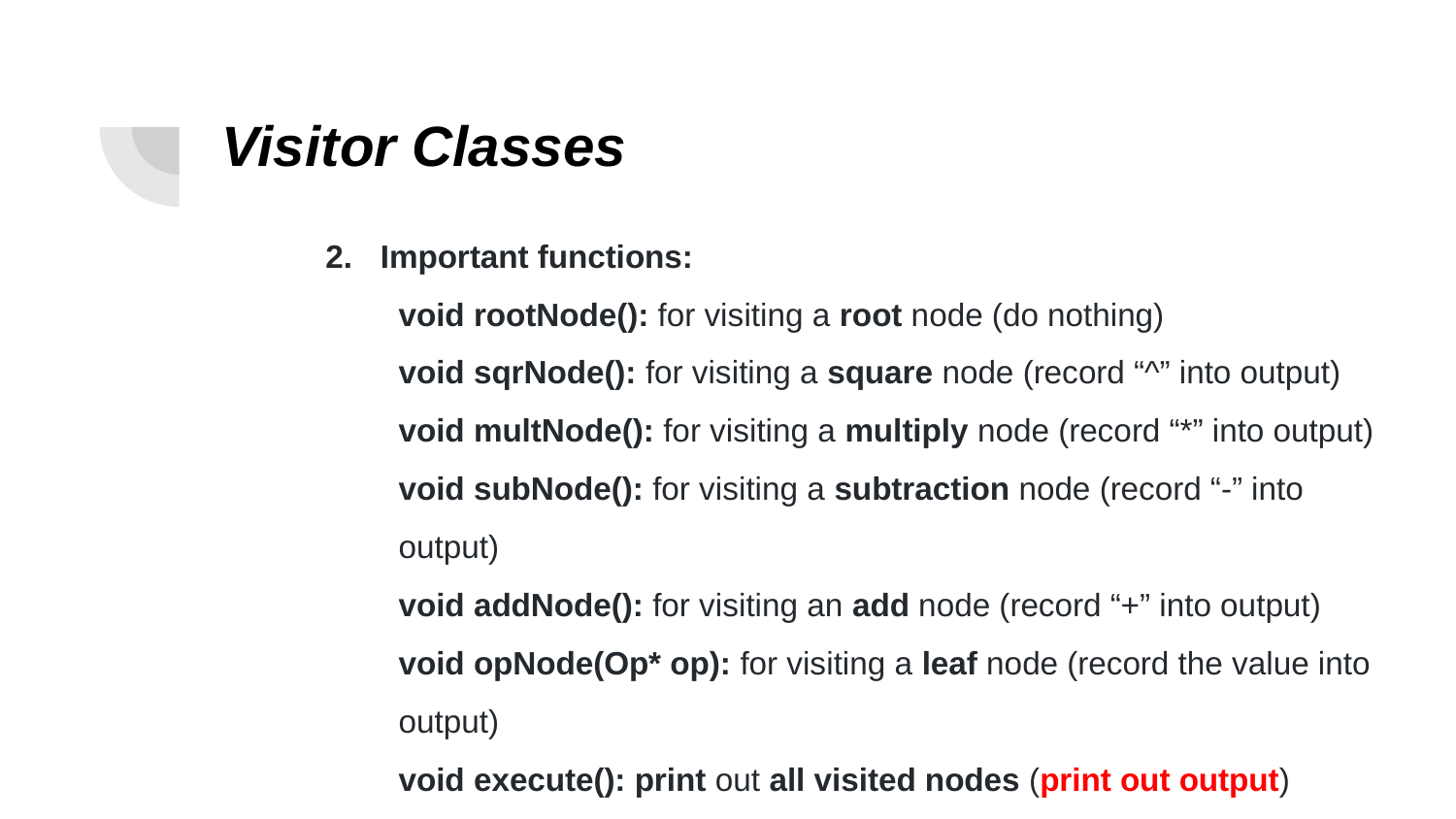

# Visitor Classes
Important functions:
void rootNode(): for visiting a root node (do nothing)
void sqrNode(): for visiting a square node (record “^” into output)
void multNode(): for visiting a multiply node (record “*” into output)
void subNode(): for visiting a subtraction node (record “-” into output)
void addNode(): for visiting an add node (record “+” into output)
void opNode(Op* op): for visiting a leaf node (record the value into output)
void execute(): print out all visited nodes (print out output)